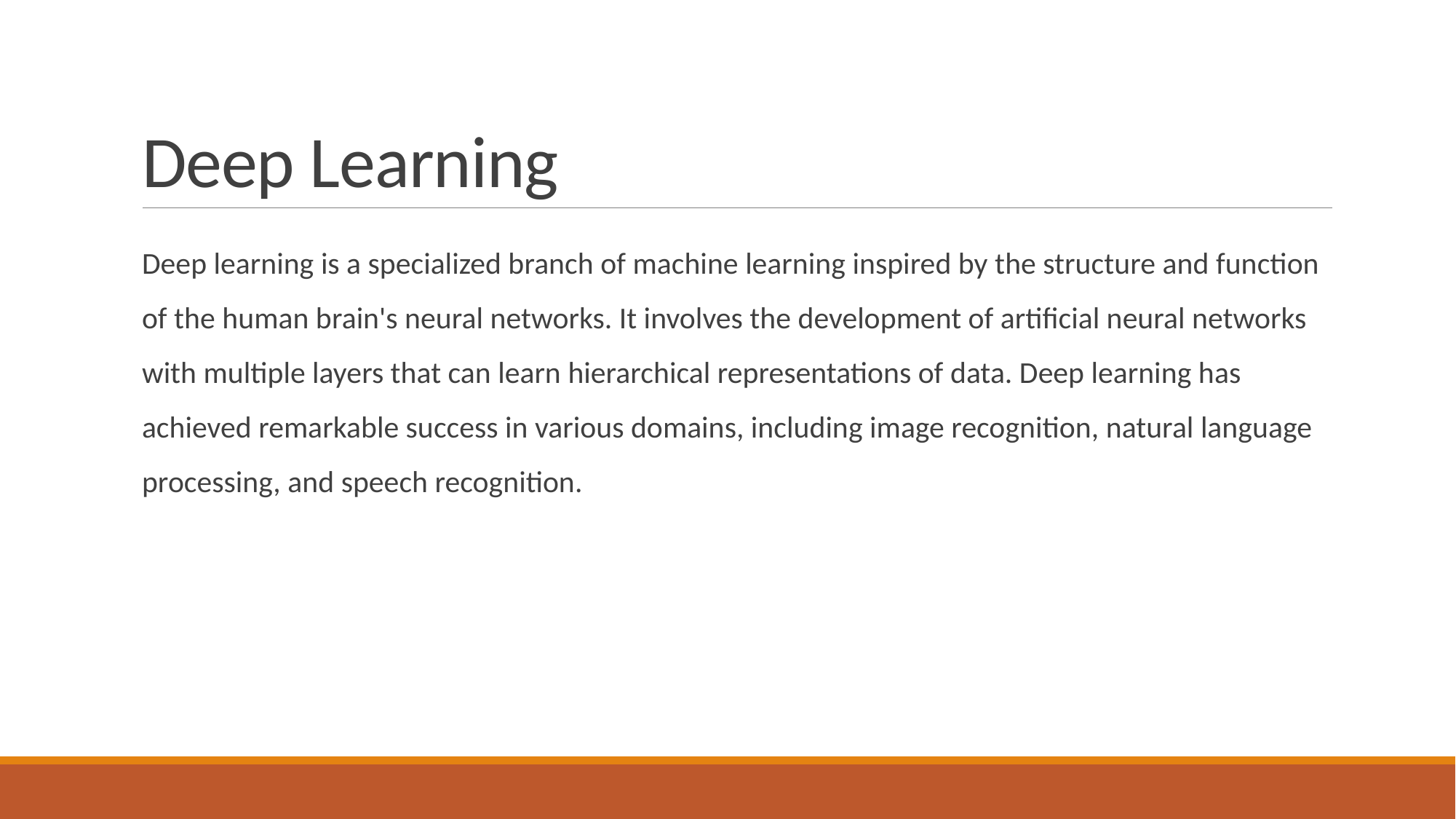

# Deep Learning
Deep learning is a specialized branch of machine learning inspired by the structure and function of the human brain's neural networks. It involves the development of artificial neural networks with multiple layers that can learn hierarchical representations of data. Deep learning has achieved remarkable success in various domains, including image recognition, natural language processing, and speech recognition.